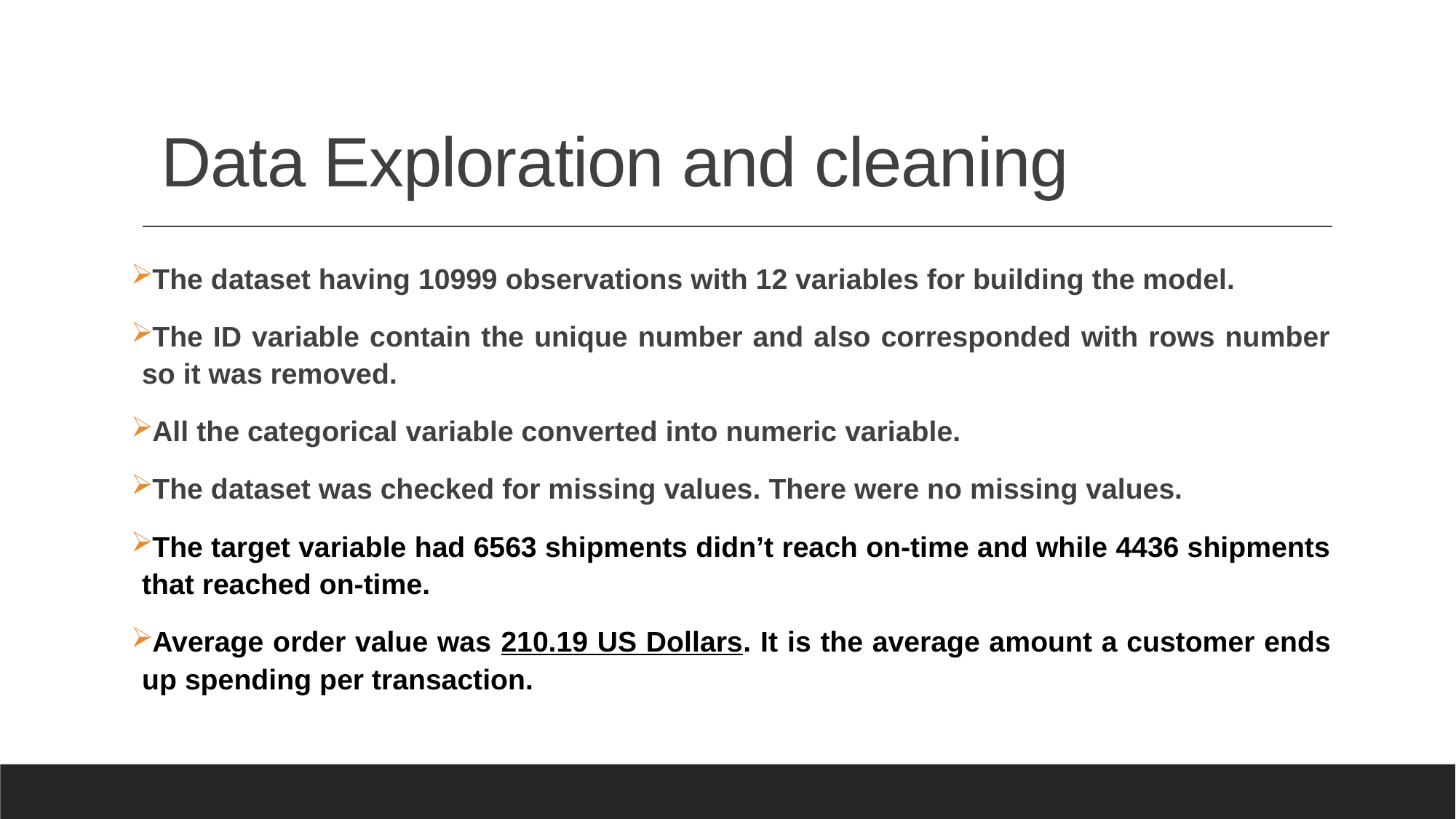

# Data Exploration and cleaning
The dataset having 10999 observations with 12 variables for building the model.
The ID variable contain the unique number and also corresponded with rows number so it was removed.
All the categorical variable converted into numeric variable.
The dataset was checked for missing values. There were no missing values.
The target variable had 6563 shipments didn’t reach on-time and while 4436 shipments that reached on-time.
Average order value was 210.19 US Dollars. It is the average amount a customer ends up spending per transaction.